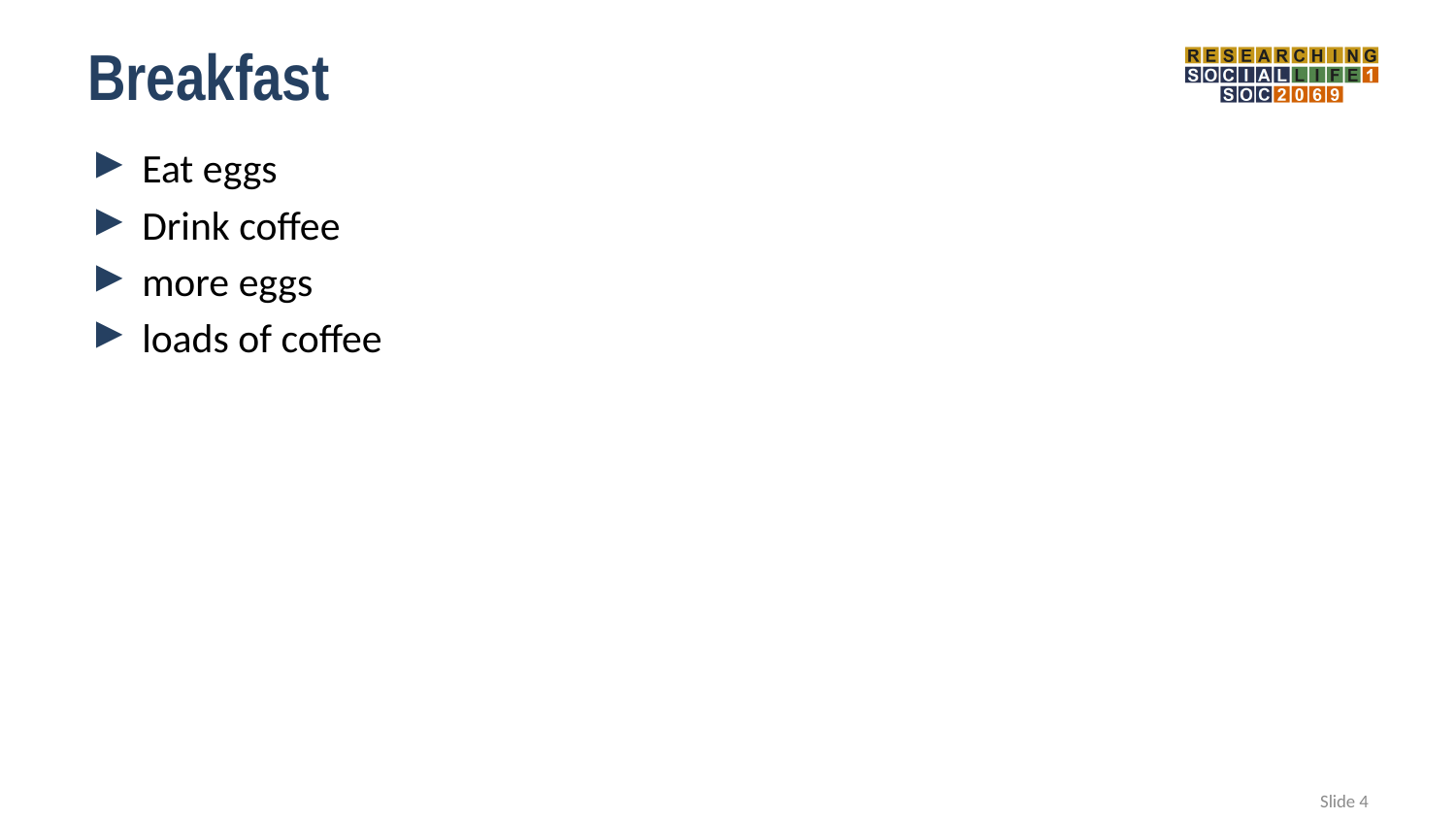

# Breakfast
Eat eggs
Drink coffee
more eggs
loads of coffee

Slide 4